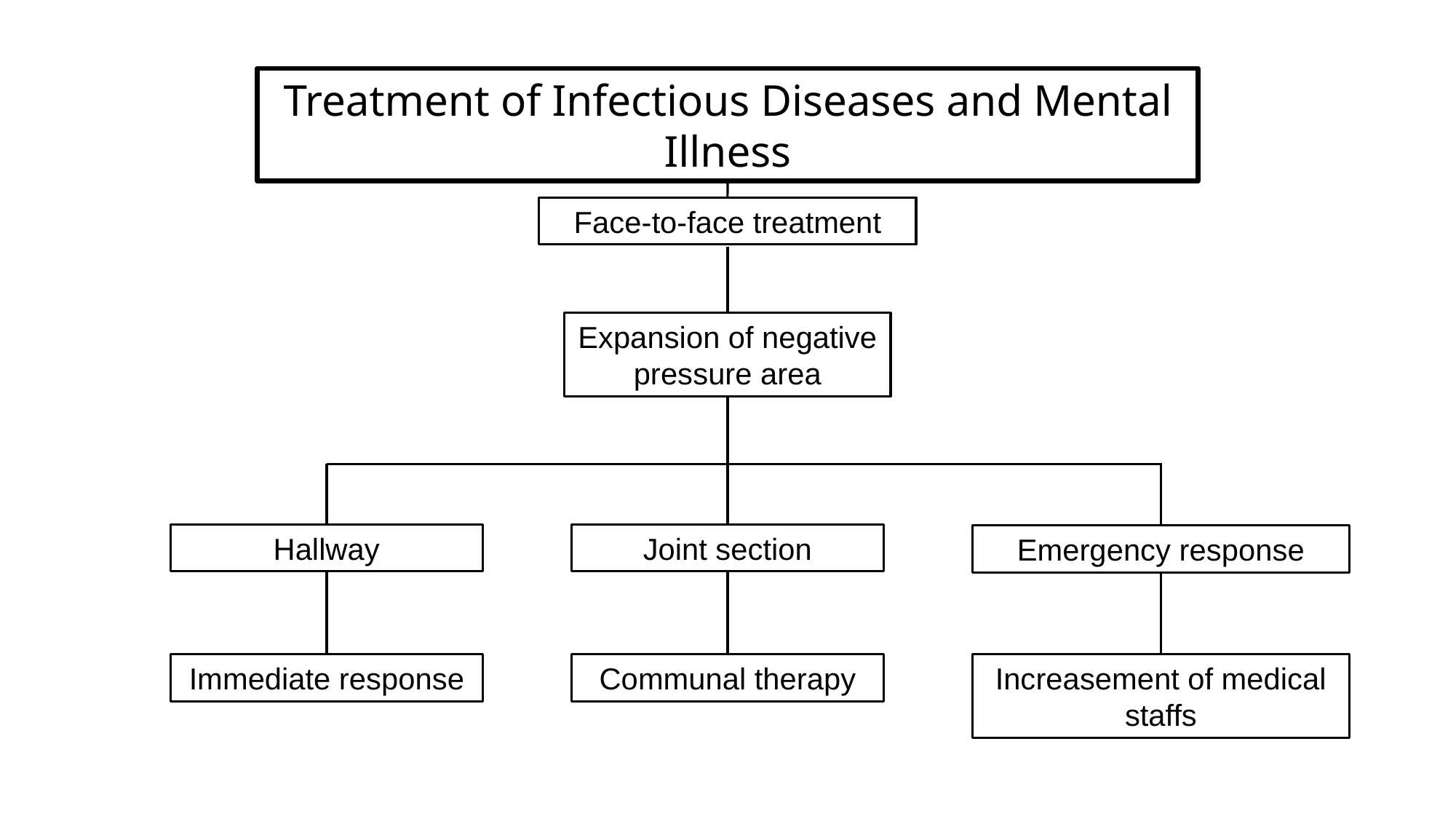

Treatment of Infectious Diseases and Mental Illness
Face-to-face treatment
Expansion of negative pressure area
Hallway
Joint section
Emergency response
Immediate response
Communal therapy
Increasement of medical staffs